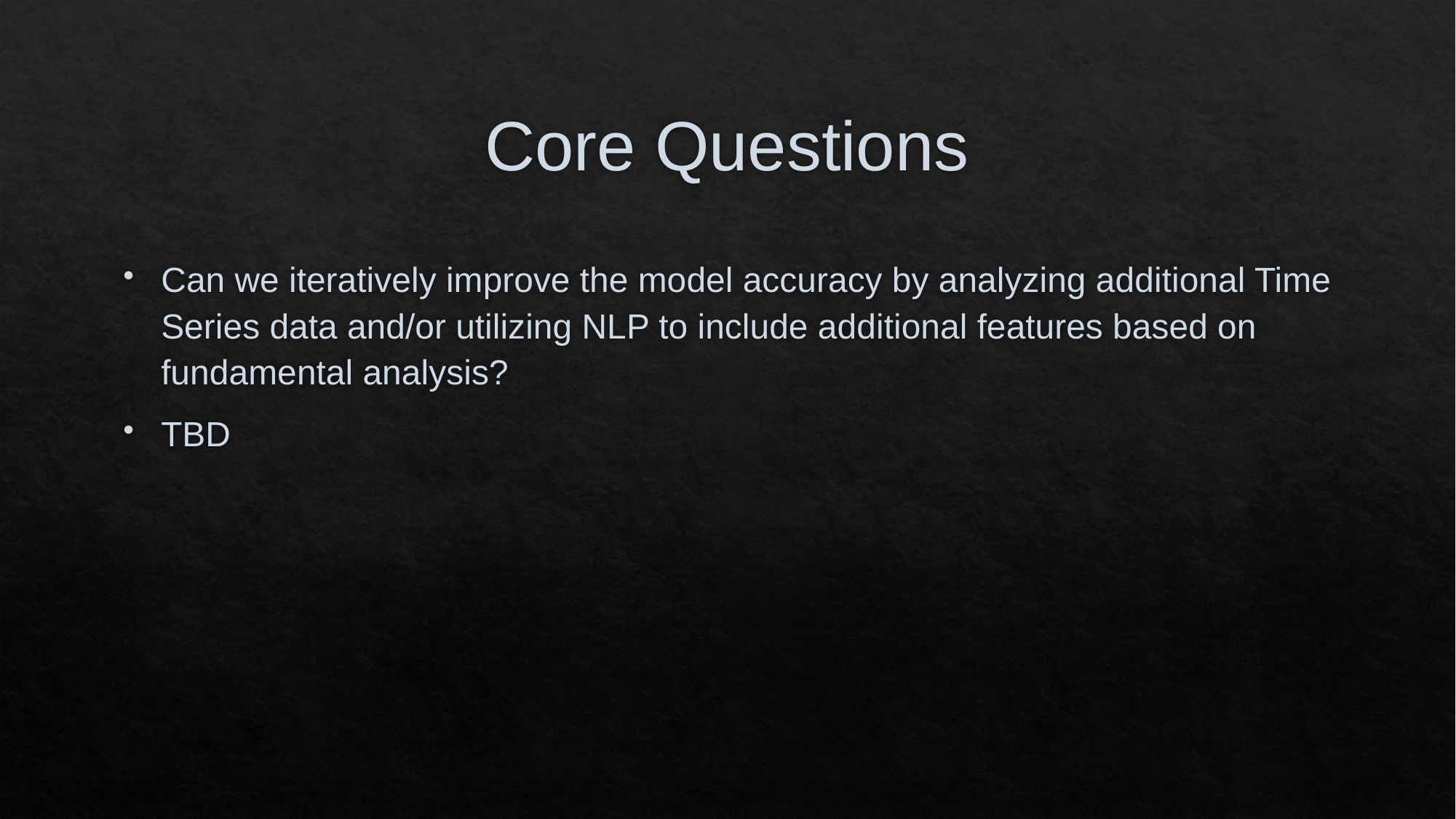

# Core Questions
Can we iteratively improve the model accuracy by analyzing additional Time Series data and/or utilizing NLP to include additional features based on fundamental analysis?
TBD